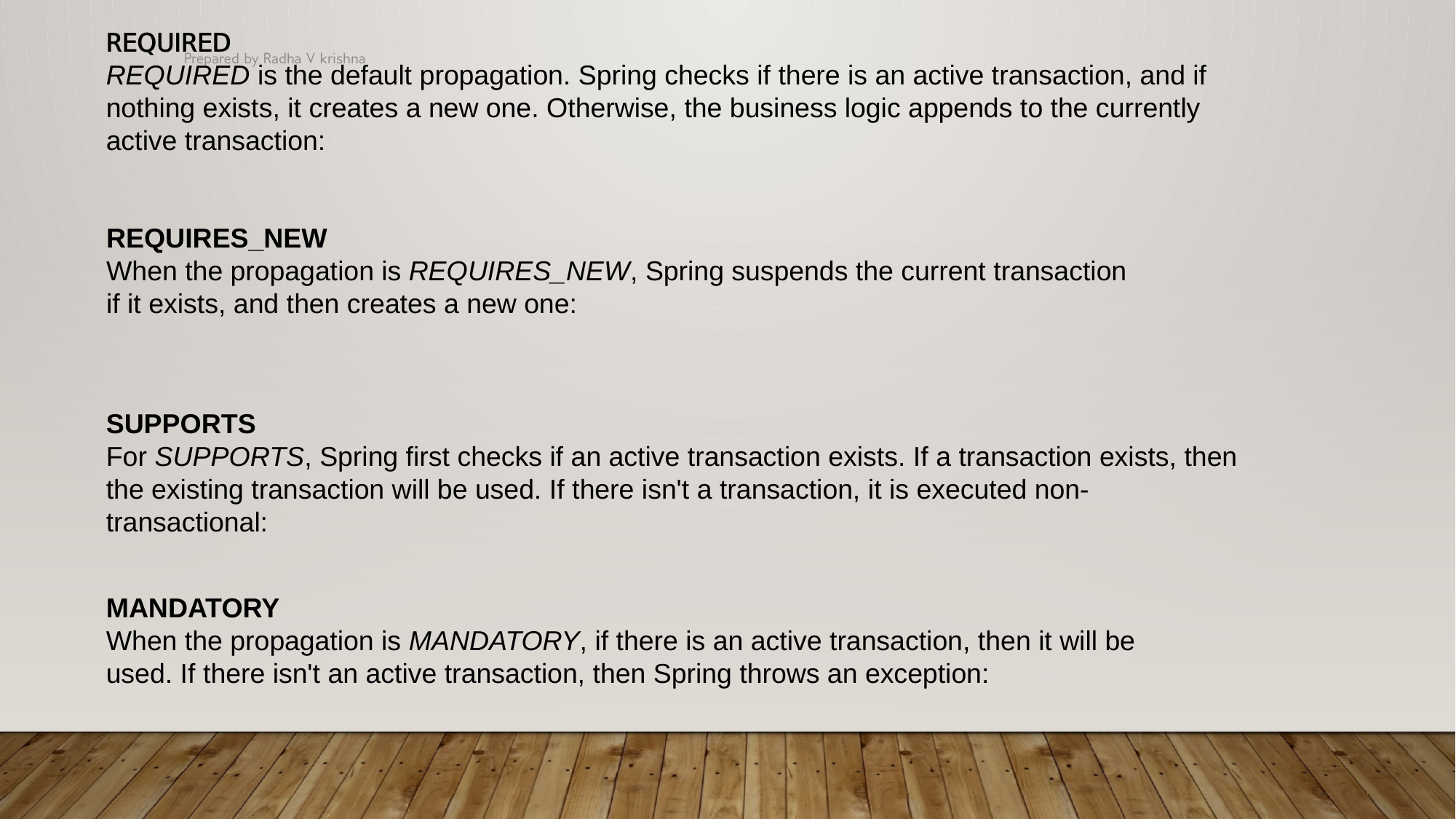

REQUIRED
REQUIRED is the default propagation. Spring checks if there is an active transaction, and if nothing exists, it creates a new one. Otherwise, the business logic appends to the currently active transaction:
Prepared by Radha V krishna
REQUIRES_NEW
When the propagation is REQUIRES_NEW, Spring suspends the current transaction if it exists, and then creates a new one:
SUPPORTS
For SUPPORTS, Spring first checks if an active transaction exists. If a transaction exists, then the existing transaction will be used. If there isn't a transaction, it is executed non-transactional:
MANDATORY
When the propagation is MANDATORY, if there is an active transaction, then it will be used. If there isn't an active transaction, then Spring throws an exception: